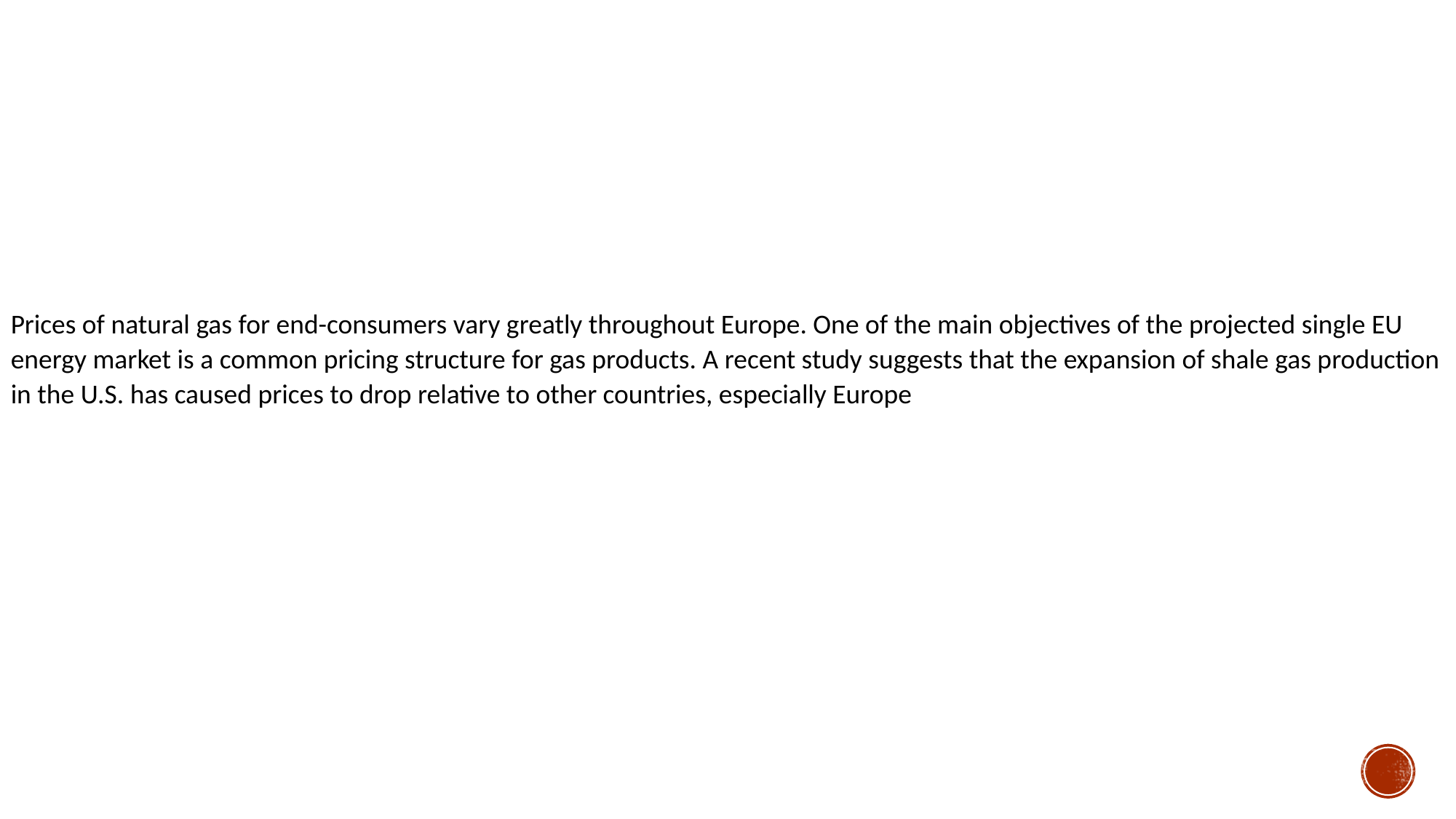

Prices of natural gas for end-consumers vary greatly throughout Europe. One of the main objectives of the projected single EU energy market is a common pricing structure for gas products. A recent study suggests that the expansion of shale gas production in the U.S. has caused prices to drop relative to other countries, especially Europe